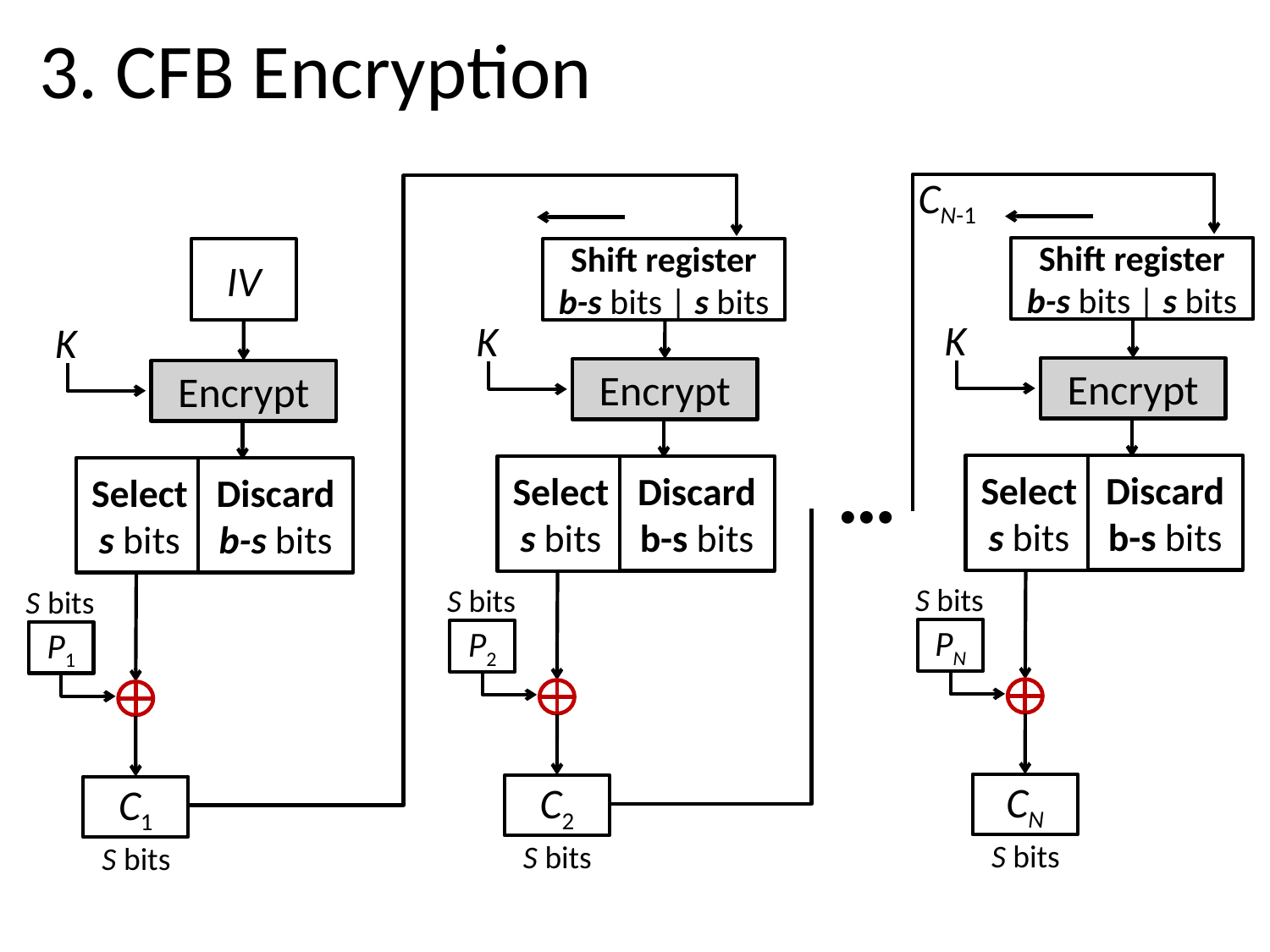

3. CFB Encryption
CN-1

Shift register b-s bits | s bits
IV
Shift register b-s bits | s bits
K

K

K

Encrypt
Encrypt
Encrypt
…
Discard b-s bits
Select s bits
Discard b-s bits
Select s bits
Discard b-s bits
Select s bits

S bits
PN

S bits
P2

S bits
P1

CN
S bits
C2
S bits
C1
S bits